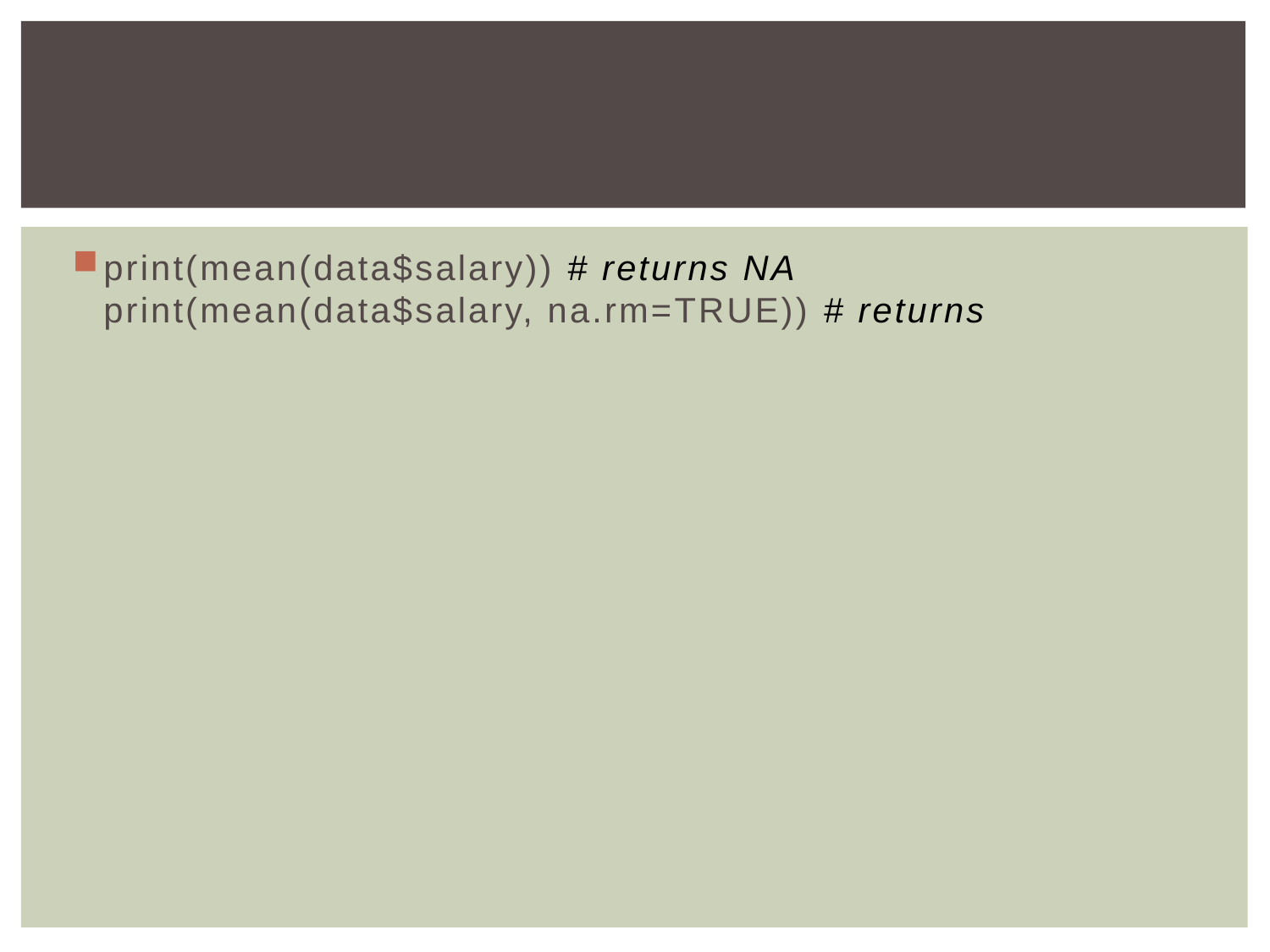

#
print(mean(data$salary)) # returns NA
print(mean(data$salary, na.rm=TRUE)) # returns